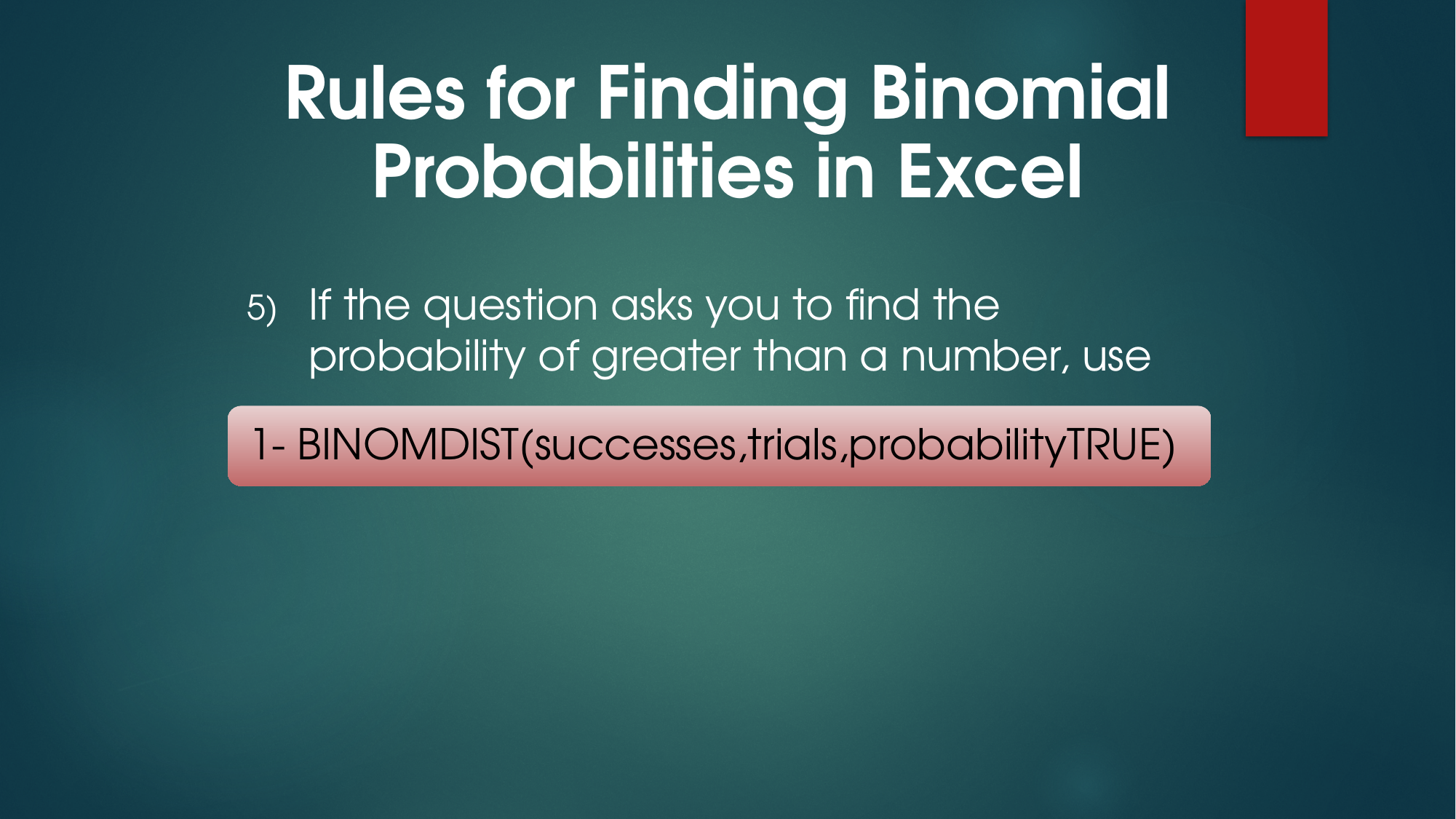

Rules for Finding Binomial Probabilities in Excel

If the question asks you to find the probability of greater than a number, use

1- BINOMDIST(successes,trials,probabilityTRUE)